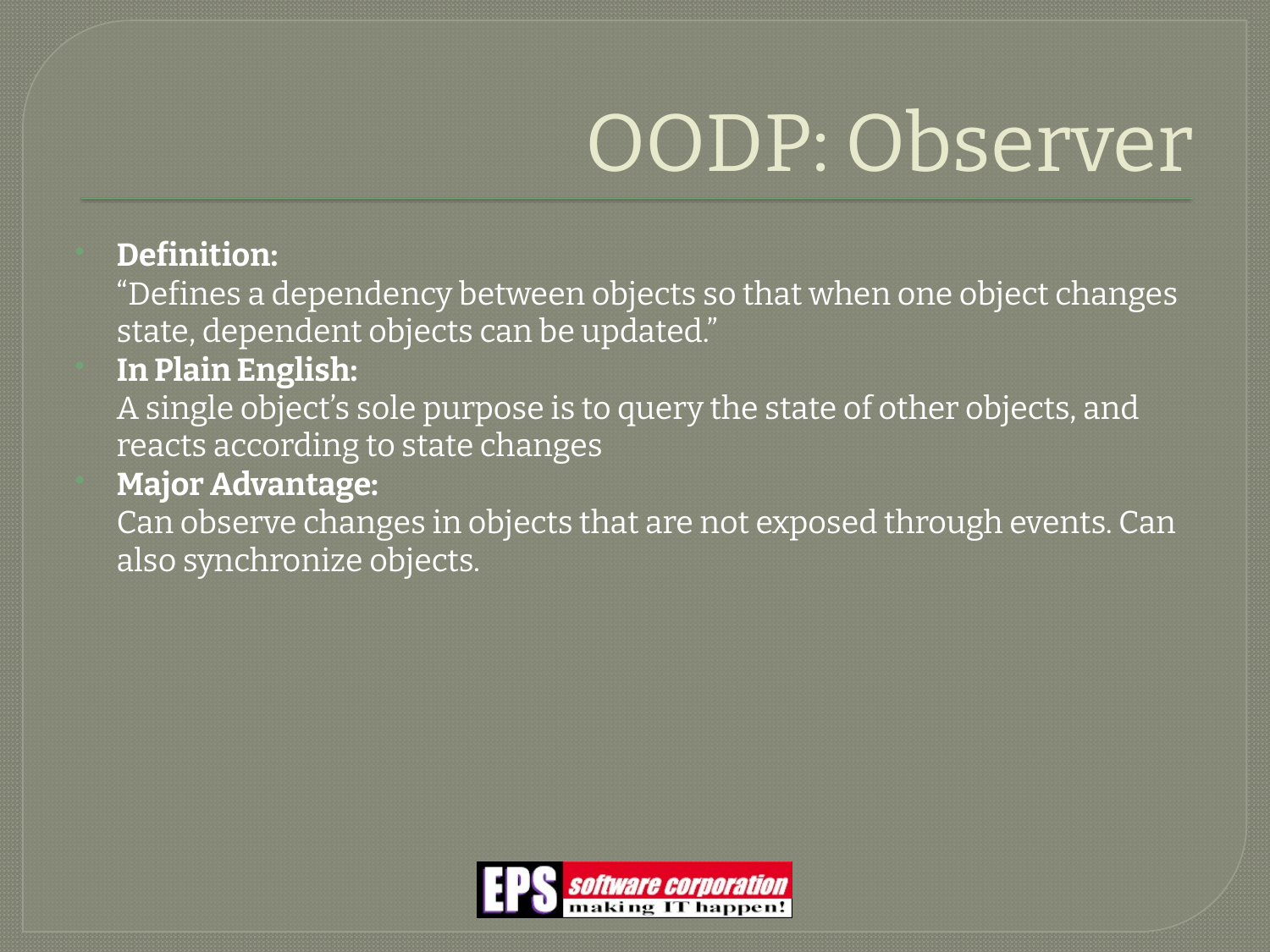

# OODP: Observer
Definition:
“Defines a dependency between objects so that when one object changes state, dependent objects can be updated.”
In Plain English:
A single object’s sole purpose is to query the state of other objects, and reacts according to state changes
Major Advantage:
Can observe changes in objects that are not exposed through events. Can also synchronize objects.